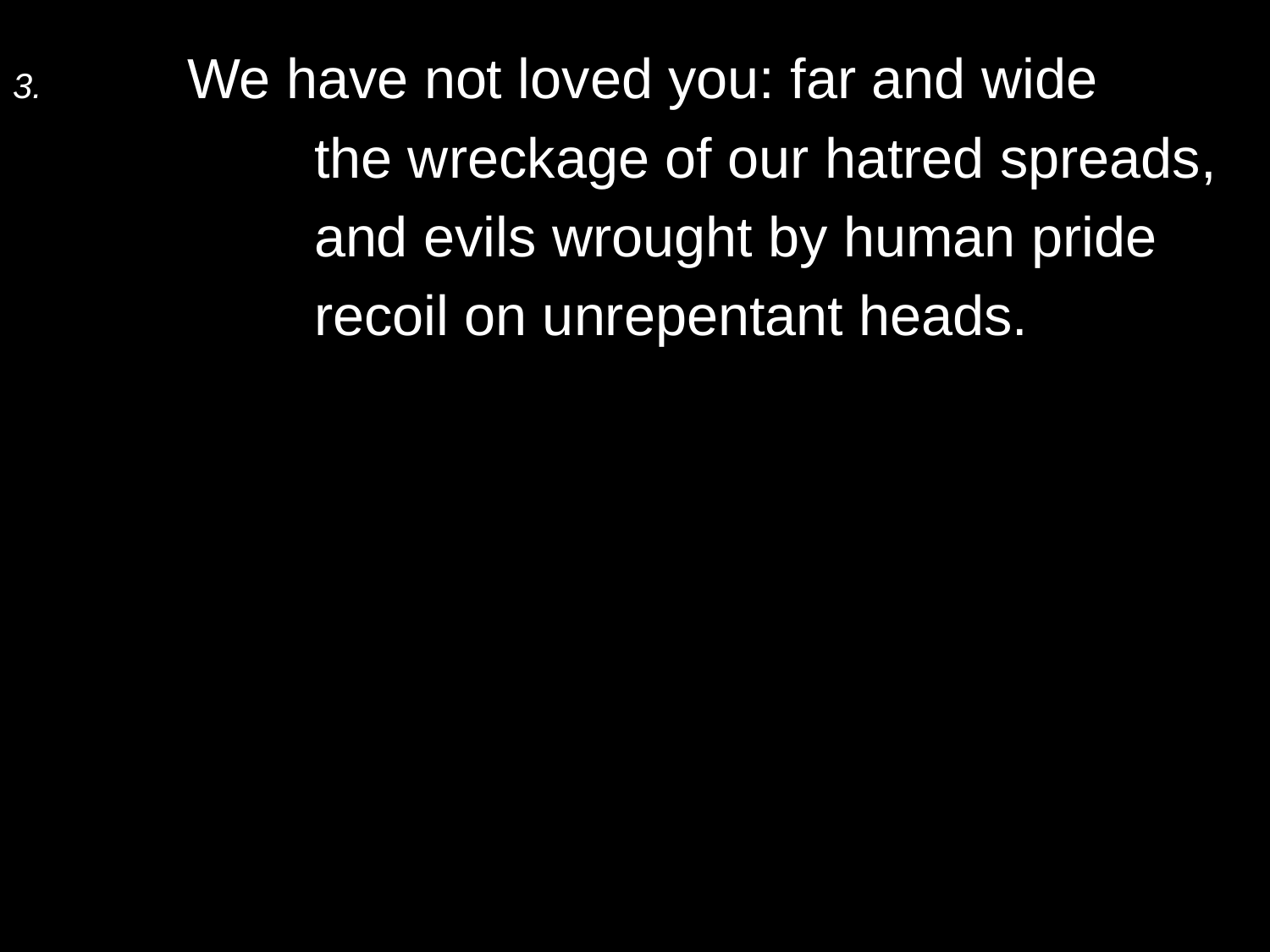

3.	We have not loved you: far and wide
		the wreckage of our hatred spreads,
		and evils wrought by human pride
		recoil on unrepentant heads.